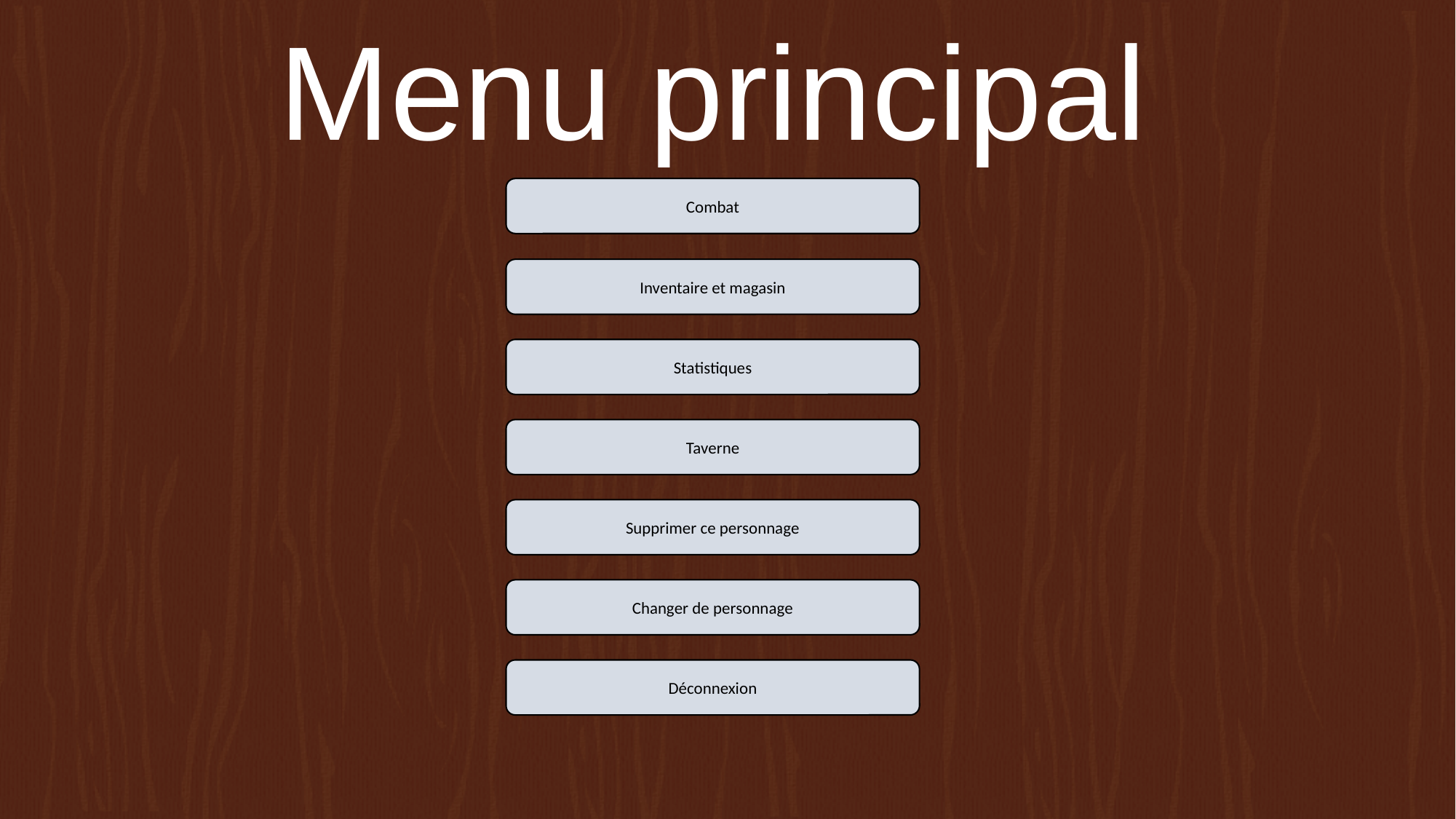

Menu principal
Combat
Inventaire et magasin
Statistiques
Taverne
Supprimer ce personnage
Changer de personnage
Déconnexion